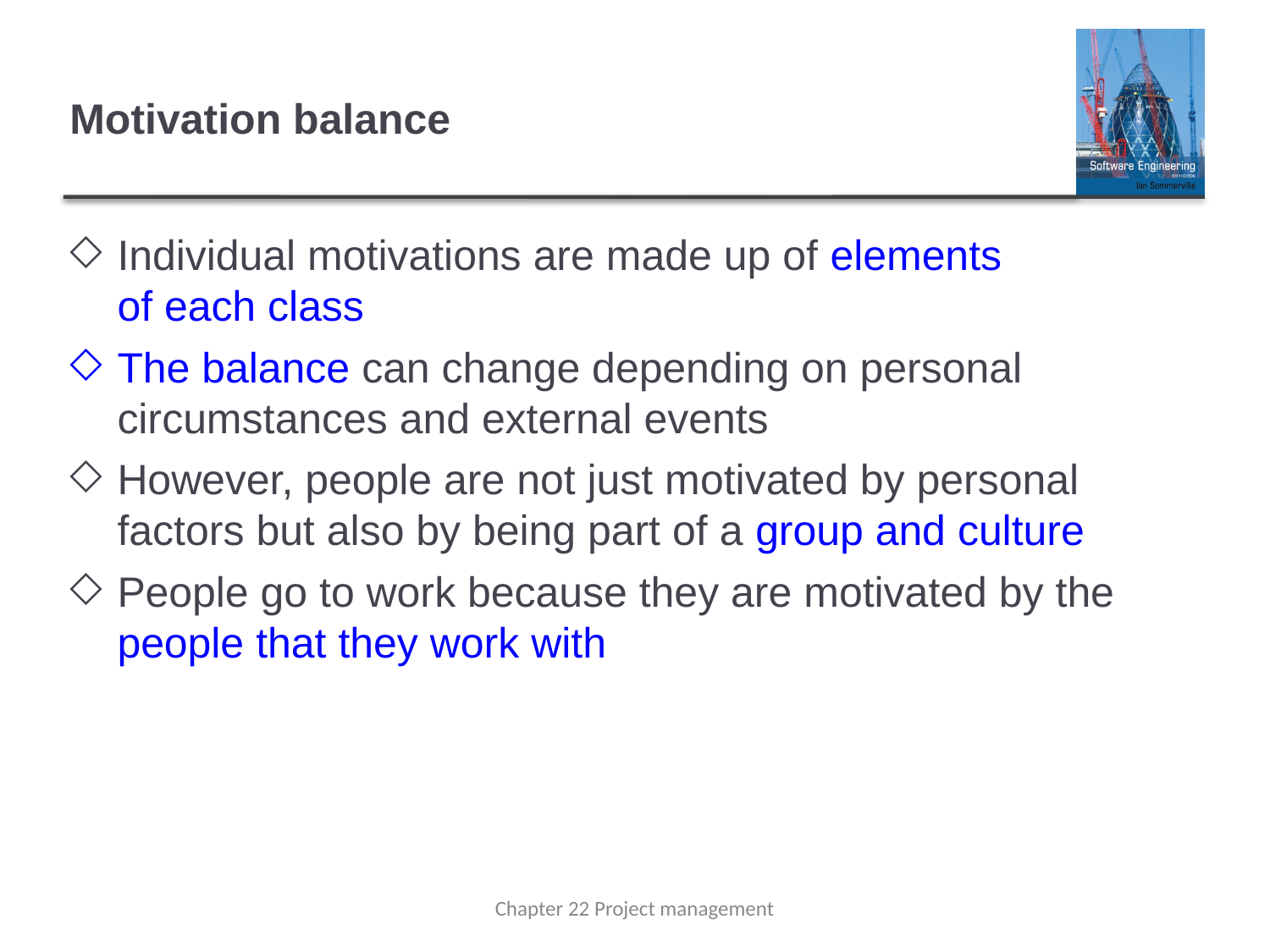

# Motivation balance
Individual motivations are made up of elements
of each class
The balance can change depending on personal
circumstances and external events
However, people are not just motivated by personal factors but also by being part of a group and culture
People go to work because they are motivated by the people that they work with
35
Chapter 22 Project management